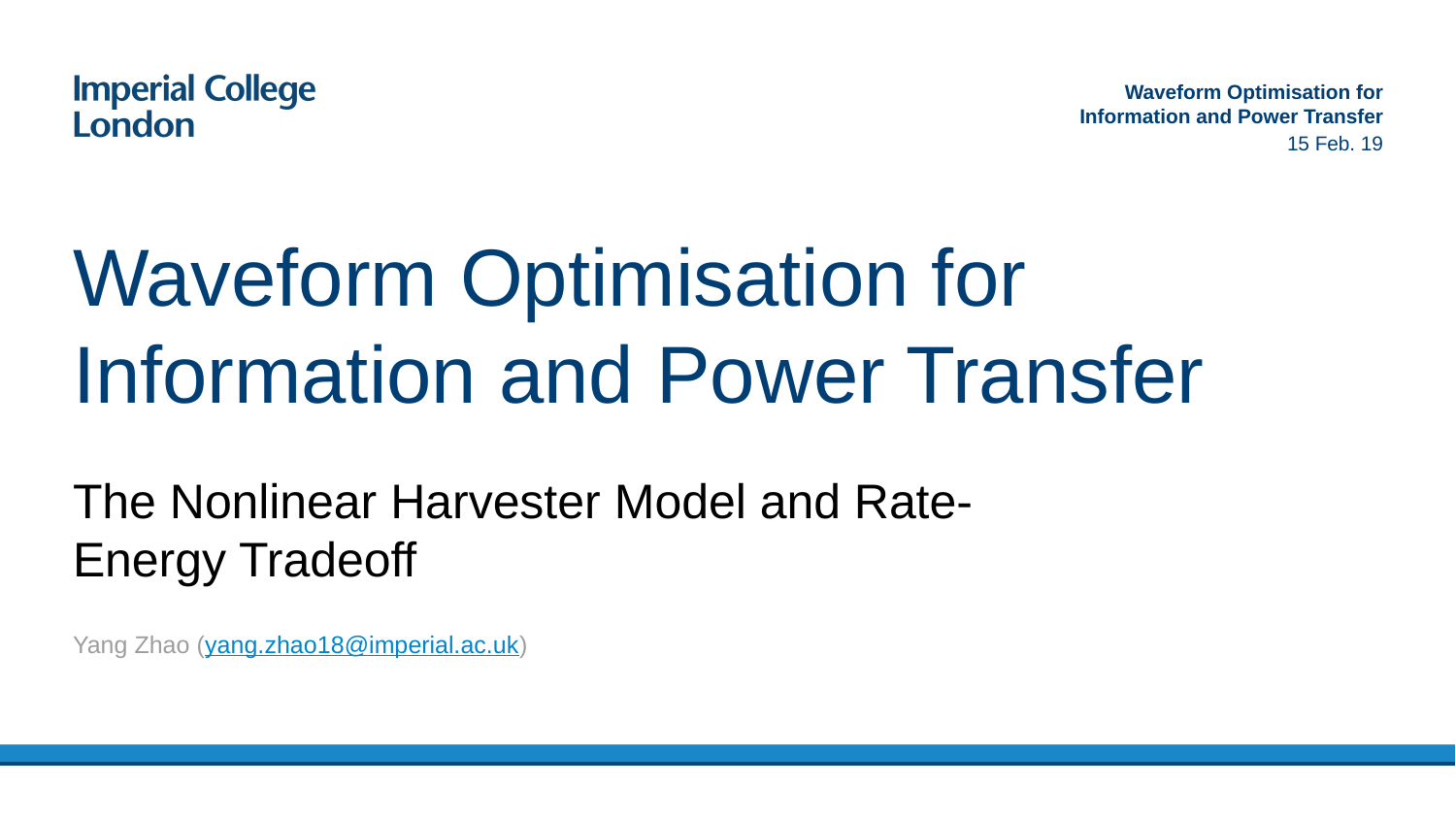

Waveform Optimisation for Information and Power Transfer
15 Feb. 19
# Waveform Optimisation for Information and Power Transfer
The Nonlinear Harvester Model and Rate-Energy Tradeoff
Yang Zhao (yang.zhao18@imperial.ac.uk)